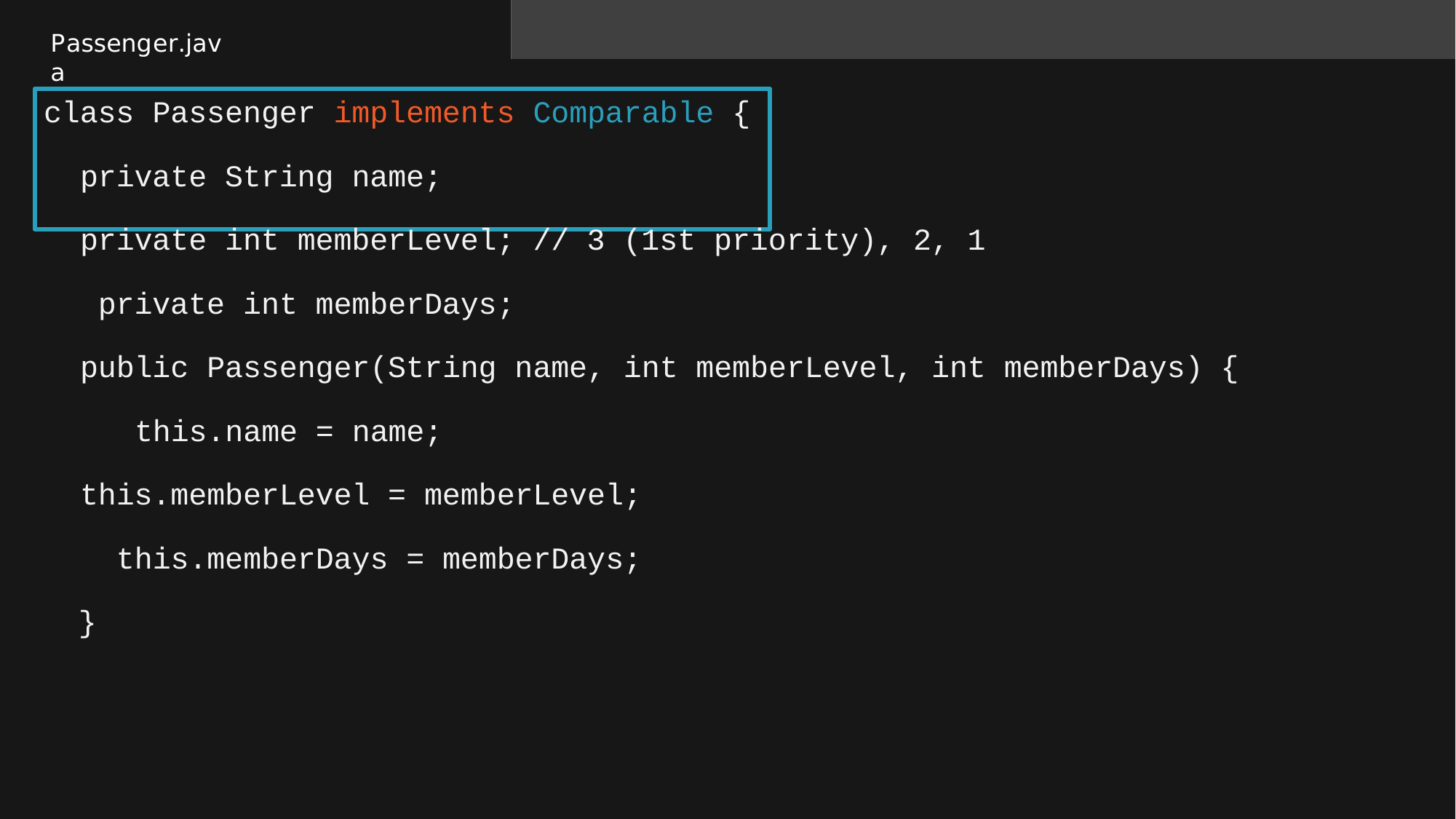

Passenger.java
# class Passenger implements Comparable {
private String name;
private int memberLevel; // 3 (1st priority), 2, 1  private int memberDays;
public Passenger(String name, int memberLevel, int memberDays) {  this.name = name;
this.memberLevel = memberLevel;  this.memberDays = memberDays;
}
8